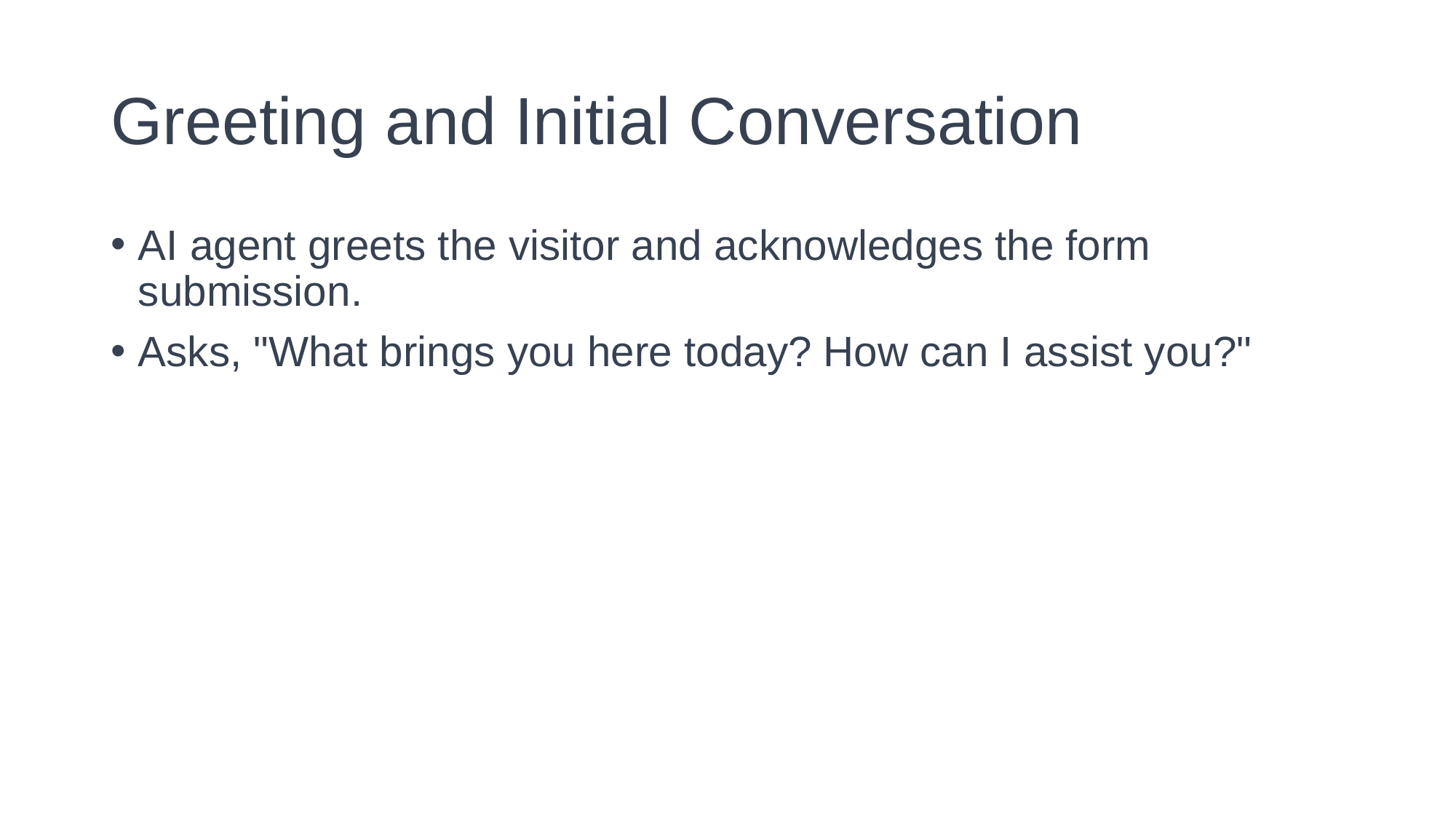

# Greeting and Initial Conversation
AI agent greets the visitor and acknowledges the form submission.
Asks, "What brings you here today? How can I assist you?"